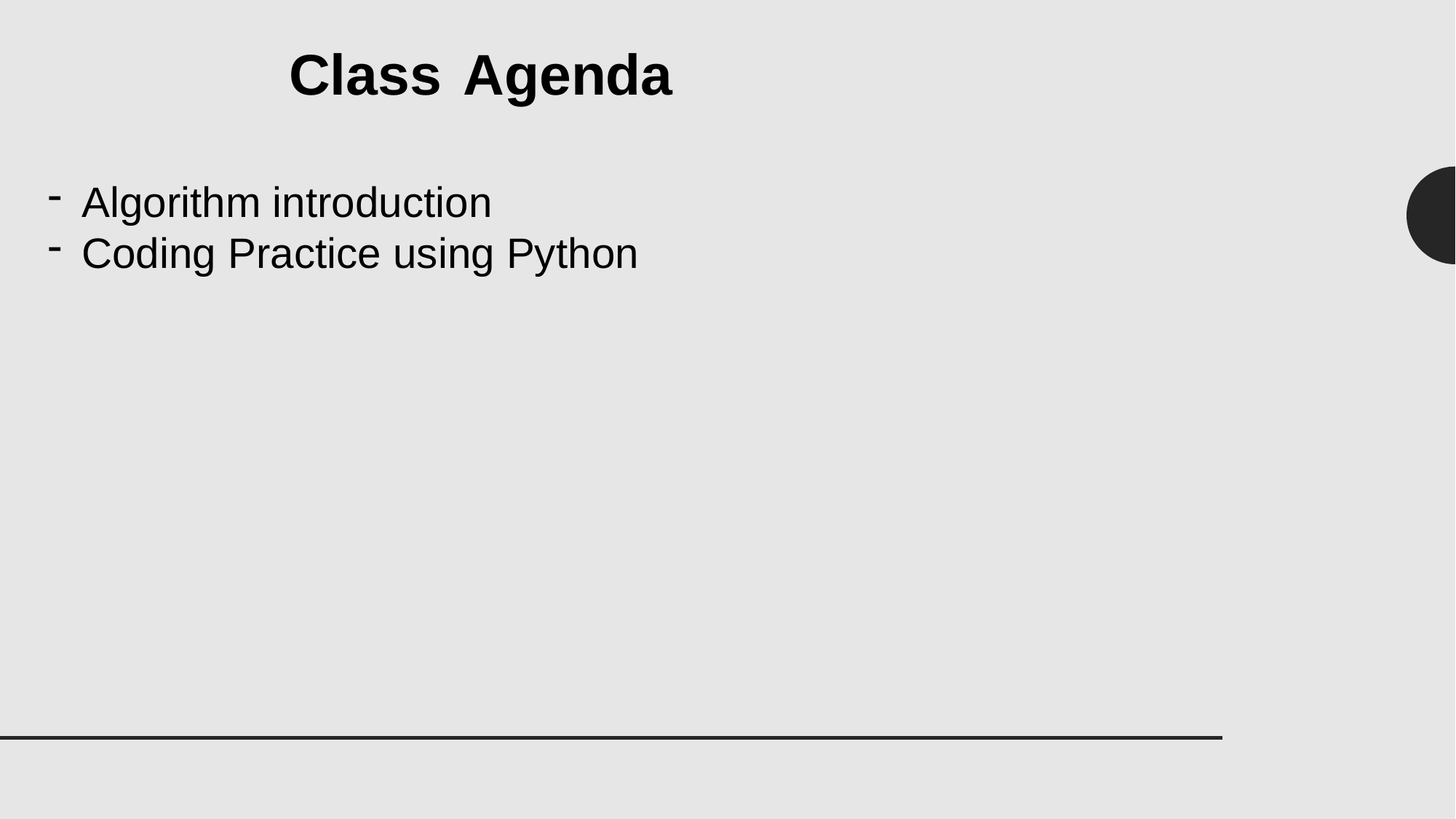

Class Agenda
Algorithm introduction
Coding Practice using Python